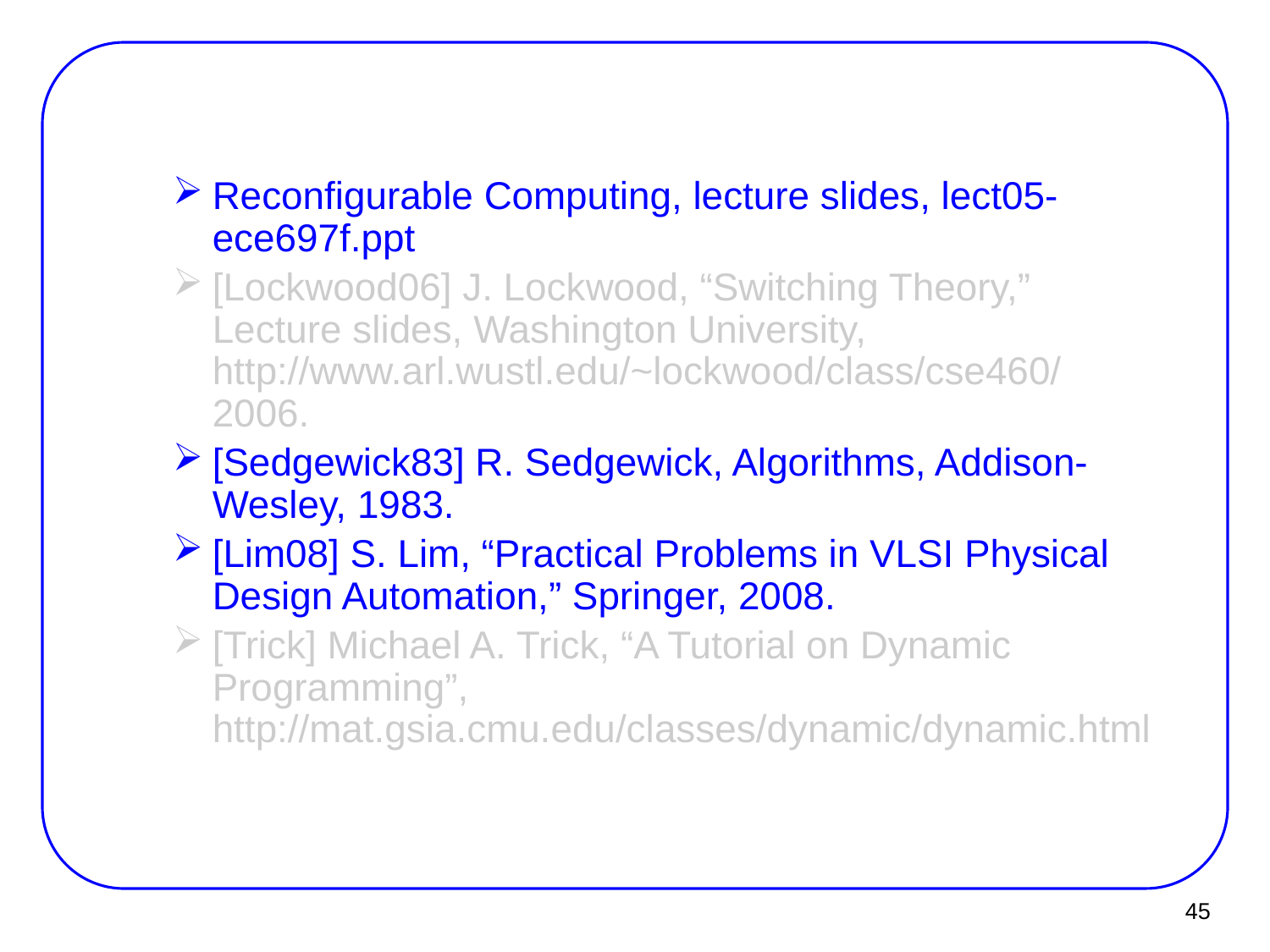

#
Reconfigurable Computing, lecture slides, lect05-ece697f.ppt
[Lockwood06] J. Lockwood, “Switching Theory,” Lecture slides, Washington University, http://www.arl.wustl.edu/~lockwood/class/cse460/ 2006.
[Sedgewick83] R. Sedgewick, Algorithms, Addison-Wesley, 1983.
[Lim08] S. Lim, “Practical Problems in VLSI Physical Design Automation,” Springer, 2008.
[Trick] Michael A. Trick, “A Tutorial on Dynamic Programming”, http://mat.gsia.cmu.edu/classes/dynamic/dynamic.html

45